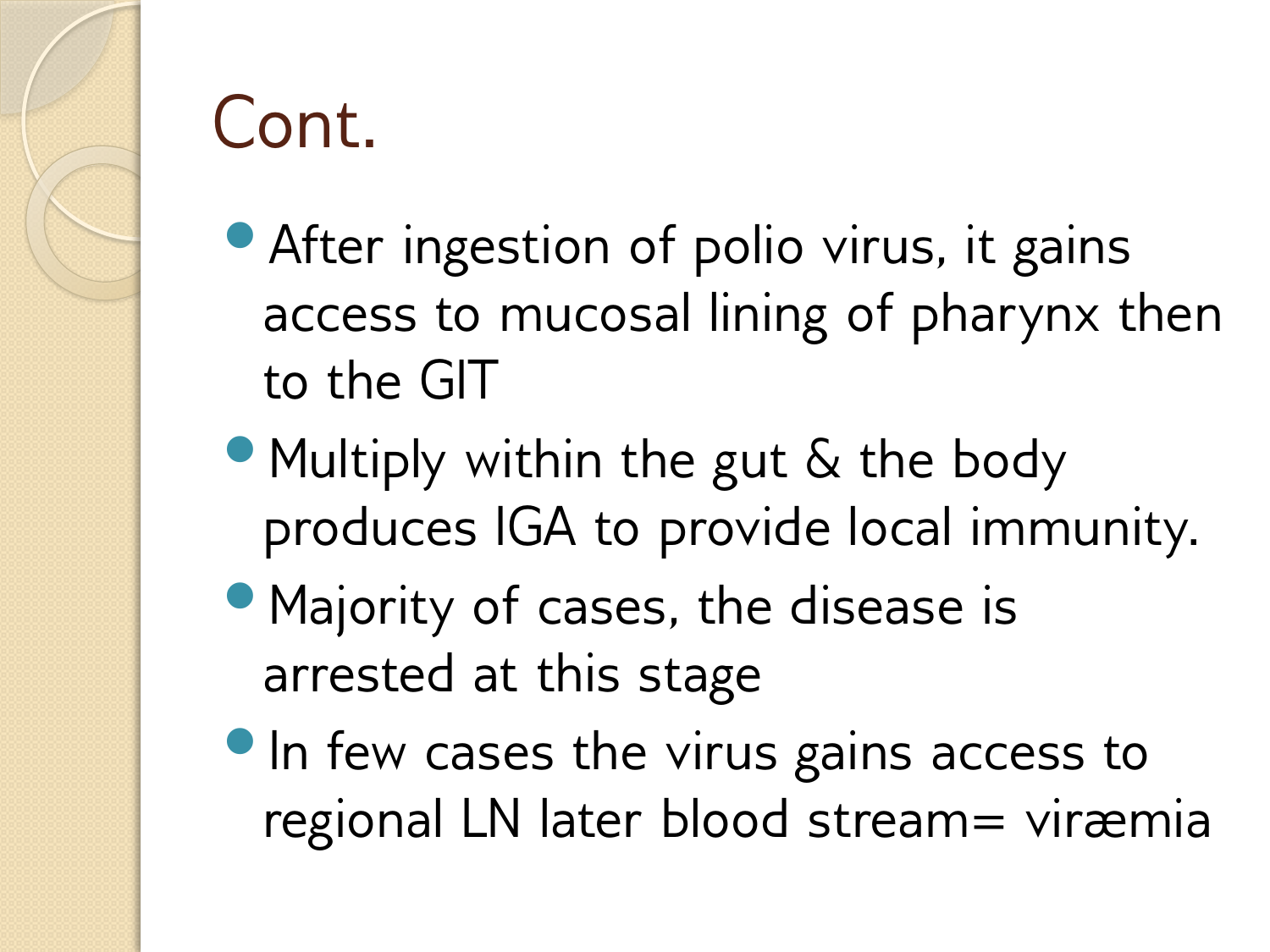

# Cont.
After ingestion of polio virus, it gains access to mucosal lining of pharynx then to the GIT
Multiply within the gut & the body produces IGA to provide local immunity.
Majority of cases, the disease is arrested at this stage
In few cases the virus gains access to regional LN later blood stream= viraemia